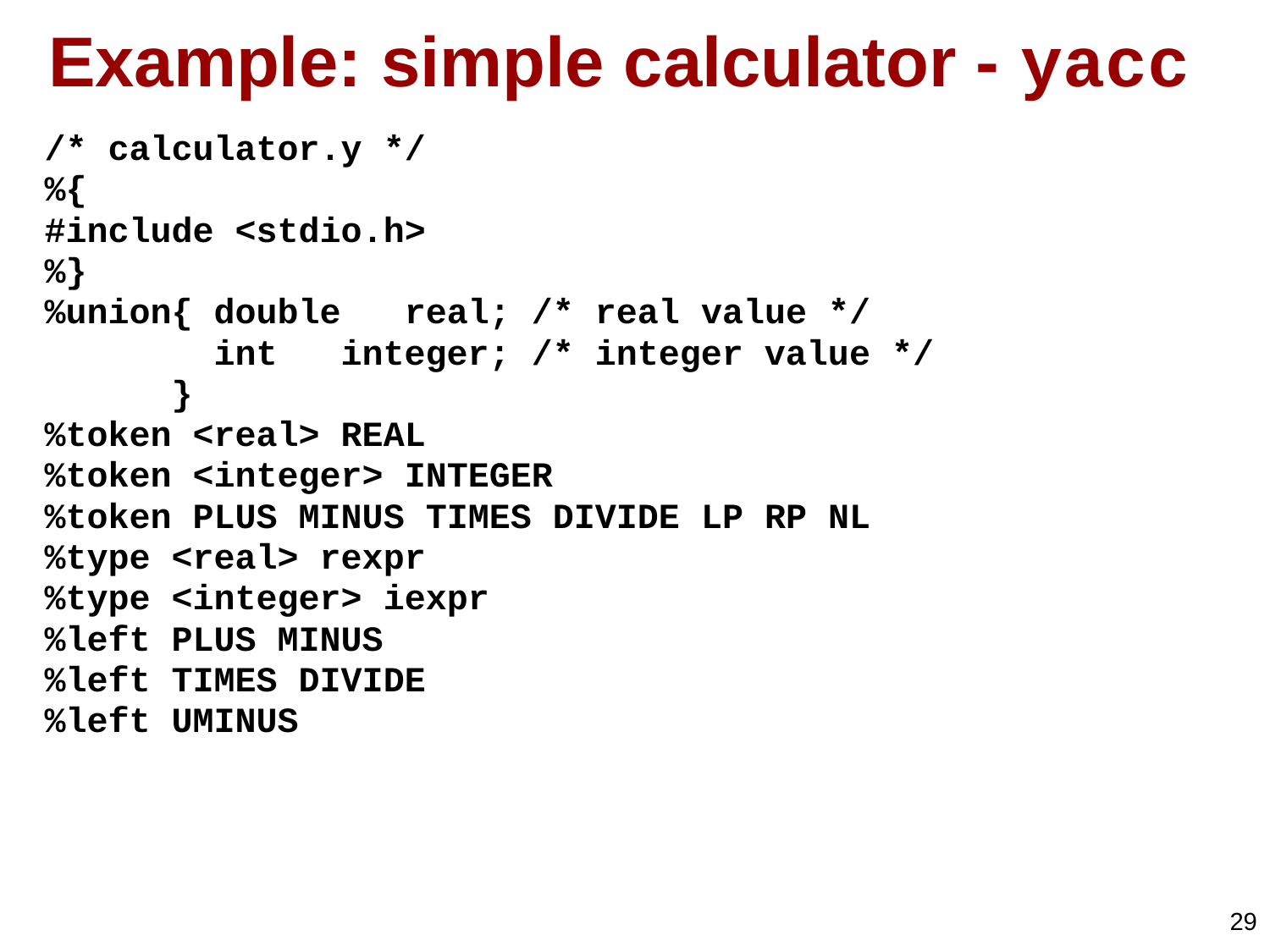

# Example: simple calculator - yacc
/* calculator.y */
%{
#include <stdio.h>
%}
%union{ double   real; /* real value */
        int   integer; /* integer value */
      }
%token <real> REAL
%token <integer> INTEGER
%token PLUS MINUS TIMES DIVIDE LP RP NL
%type <real> rexpr
%type <integer> iexpr
%left PLUS MINUS
%left TIMES DIVIDE
%left UMINUS
29